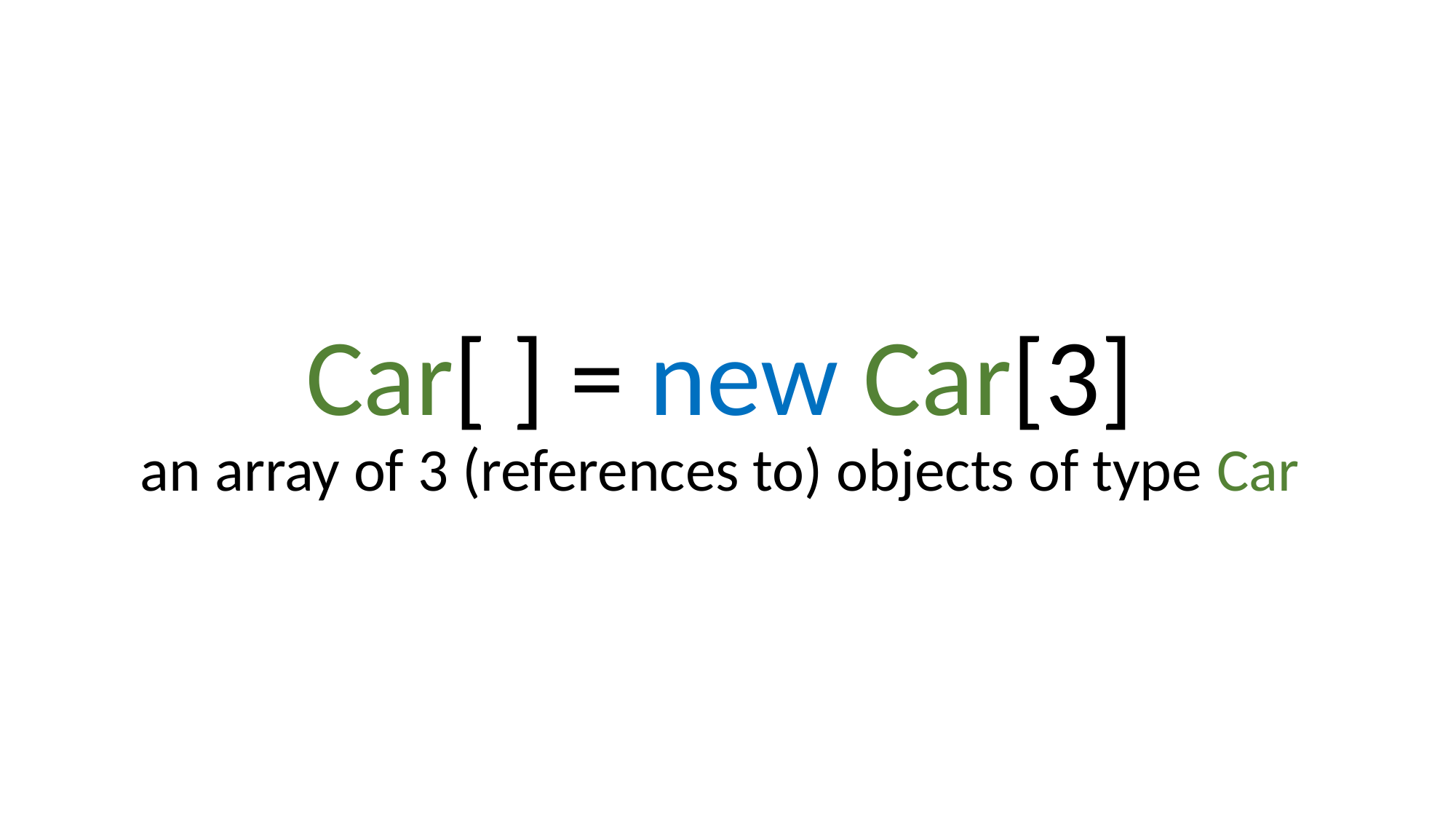

# Car[ ] = new Car[3] an array of 3 (references to) objects of type Car